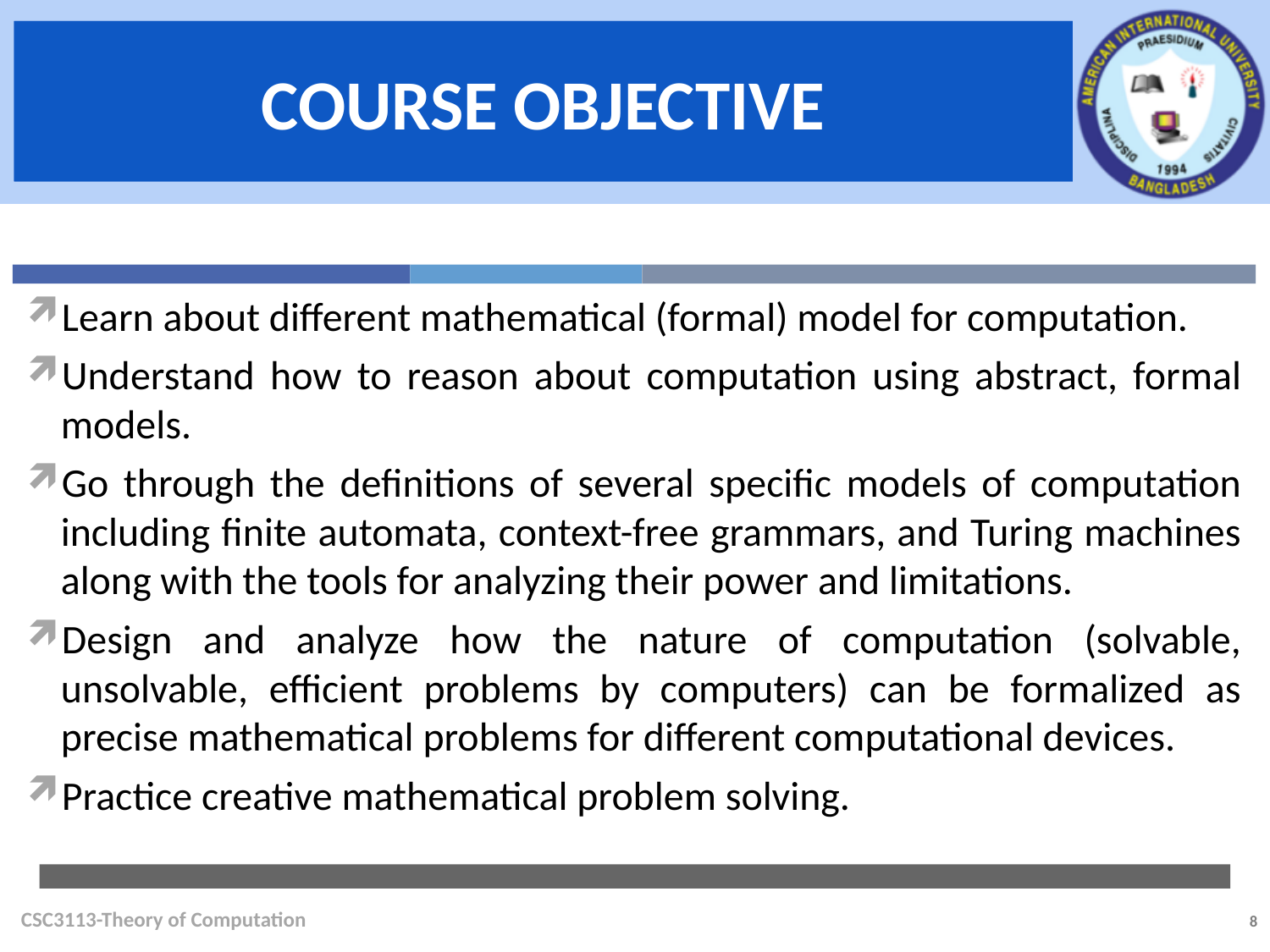

Learn about different mathematical (formal) model for computation.
Understand how to reason about computation using abstract, formal models.
Go through the definitions of several specific models of computation including finite automata, context-free grammars, and Turing machines along with the tools for analyzing their power and limitations.
Design and analyze how the nature of computation (solvable, unsolvable, efficient problems by computers) can be formalized as precise mathematical problems for different computational devices.
Practice creative mathematical problem solving.
CSC3113-Theory of Computation